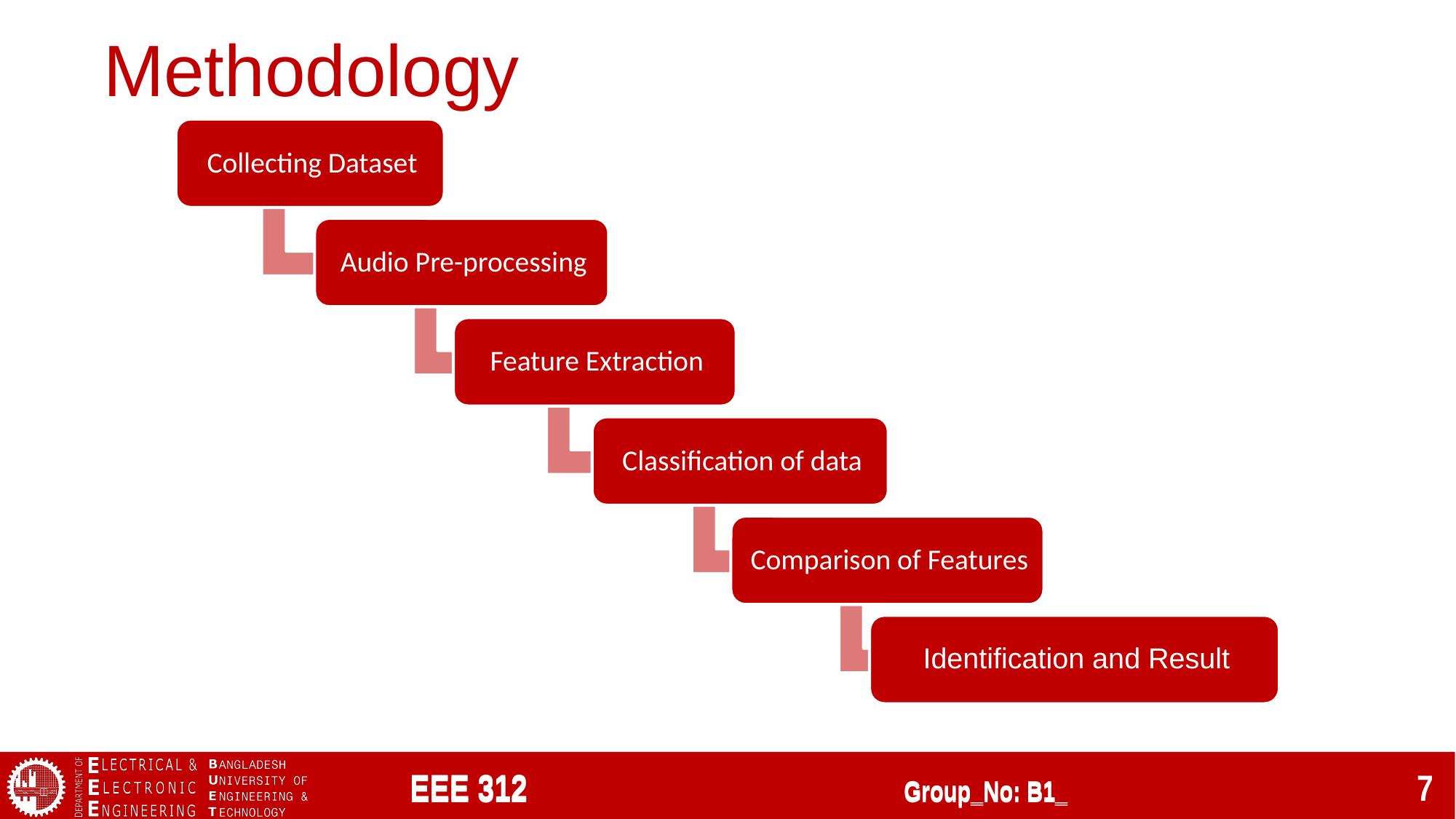

# Methodology
Collecting Dataset
Audio Pre-processing
Feature Extraction
Classification of data
Comparison of Features
Identification and Result
       EEE 312                                             Group_No: B1_
       EEE 312                                             Group_No: B1_
7